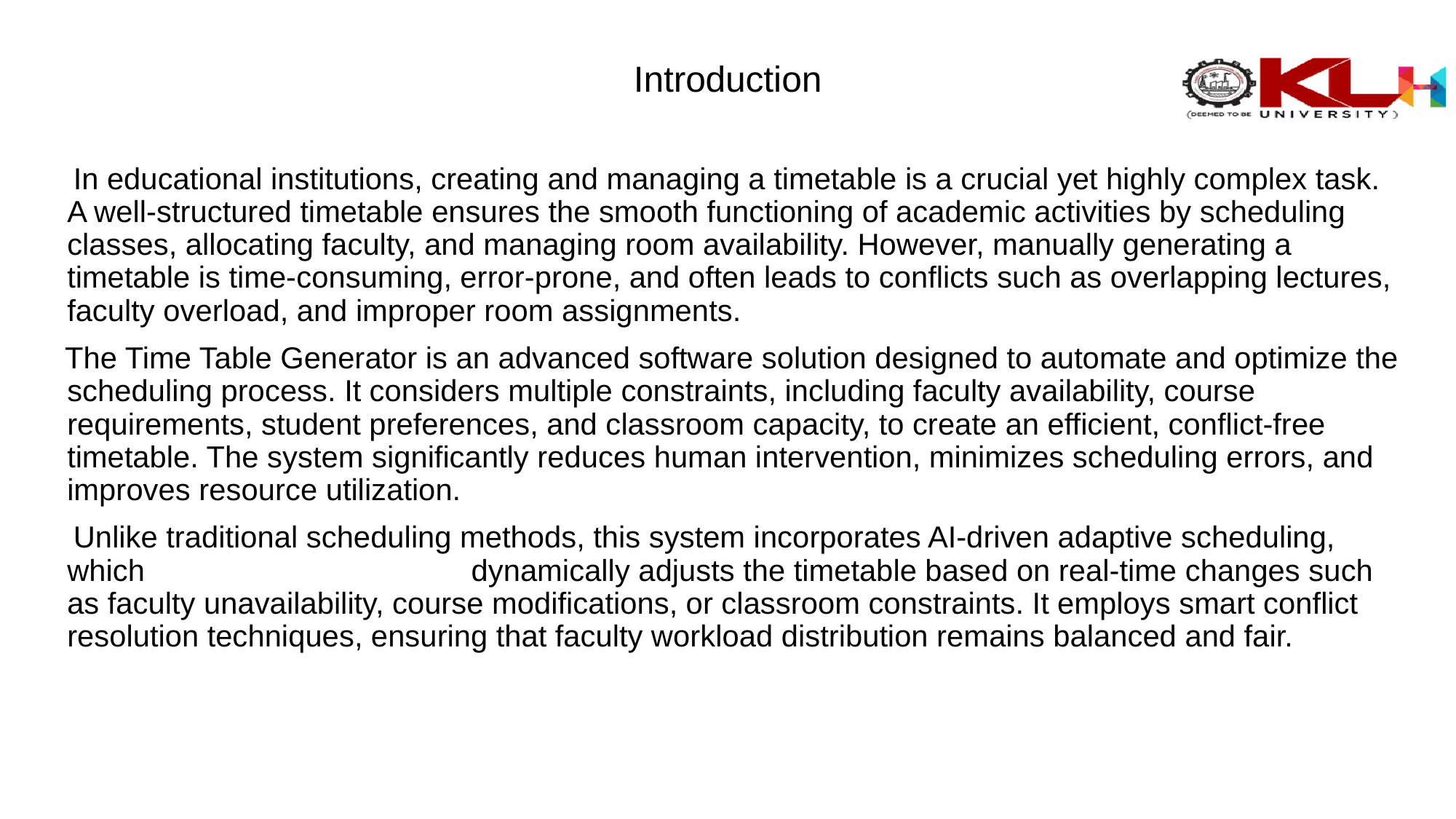

# Introduction
    In educational institutions, creating and managing a timetable is a crucial yet highly complex task. A well-structured timetable ensures the smooth functioning of academic activities by scheduling classes, allocating faculty, and managing room availability. However, manually generating a timetable is time-consuming, error-prone, and often leads to conflicts such as overlapping lectures, faculty overload, and improper room assignments.
   The Time Table Generator is an advanced software solution designed to automate and optimize the scheduling process. It considers multiple constraints, including faculty availability, course requirements, student preferences, and classroom capacity, to create an efficient, conflict-free timetable. The system significantly reduces human intervention, minimizes scheduling errors, and improves resource utilization.
    Unlike traditional scheduling methods, this system incorporates AI-driven adaptive scheduling, which                                       dynamically adjusts the timetable based on real-time changes such as faculty unavailability, course modifications, or classroom constraints. It employs smart conflict resolution techniques, ensuring that faculty workload distribution remains balanced and fair.